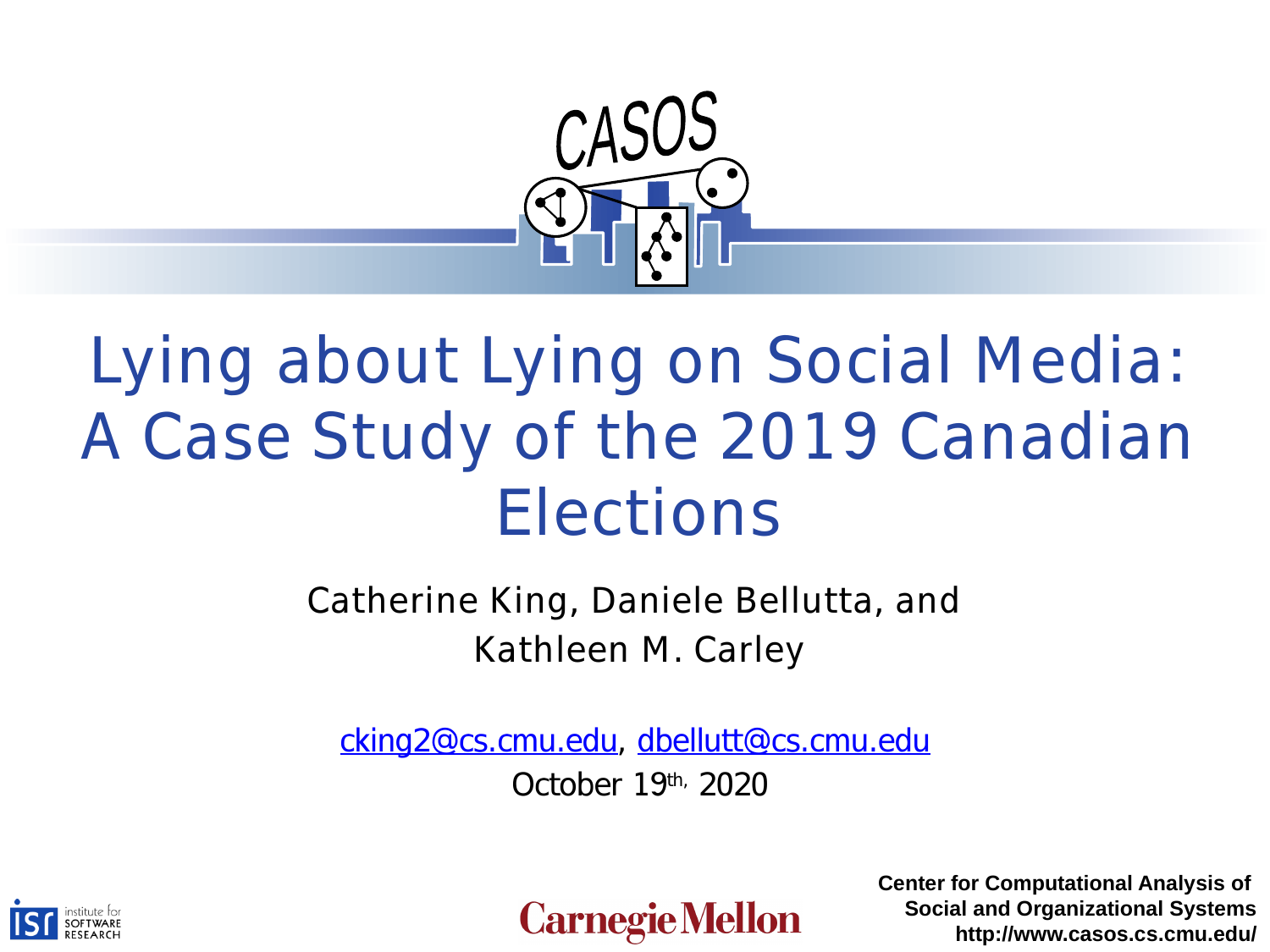

# Lying about Lying on Social Media: A Case Study of the 2019 Canadian Elections
Catherine King, Daniele Bellutta, and
Kathleen M. Carley

cking2@cs.cmu.edu, dbellutt@cs.cmu.edu
October 19th, 2020